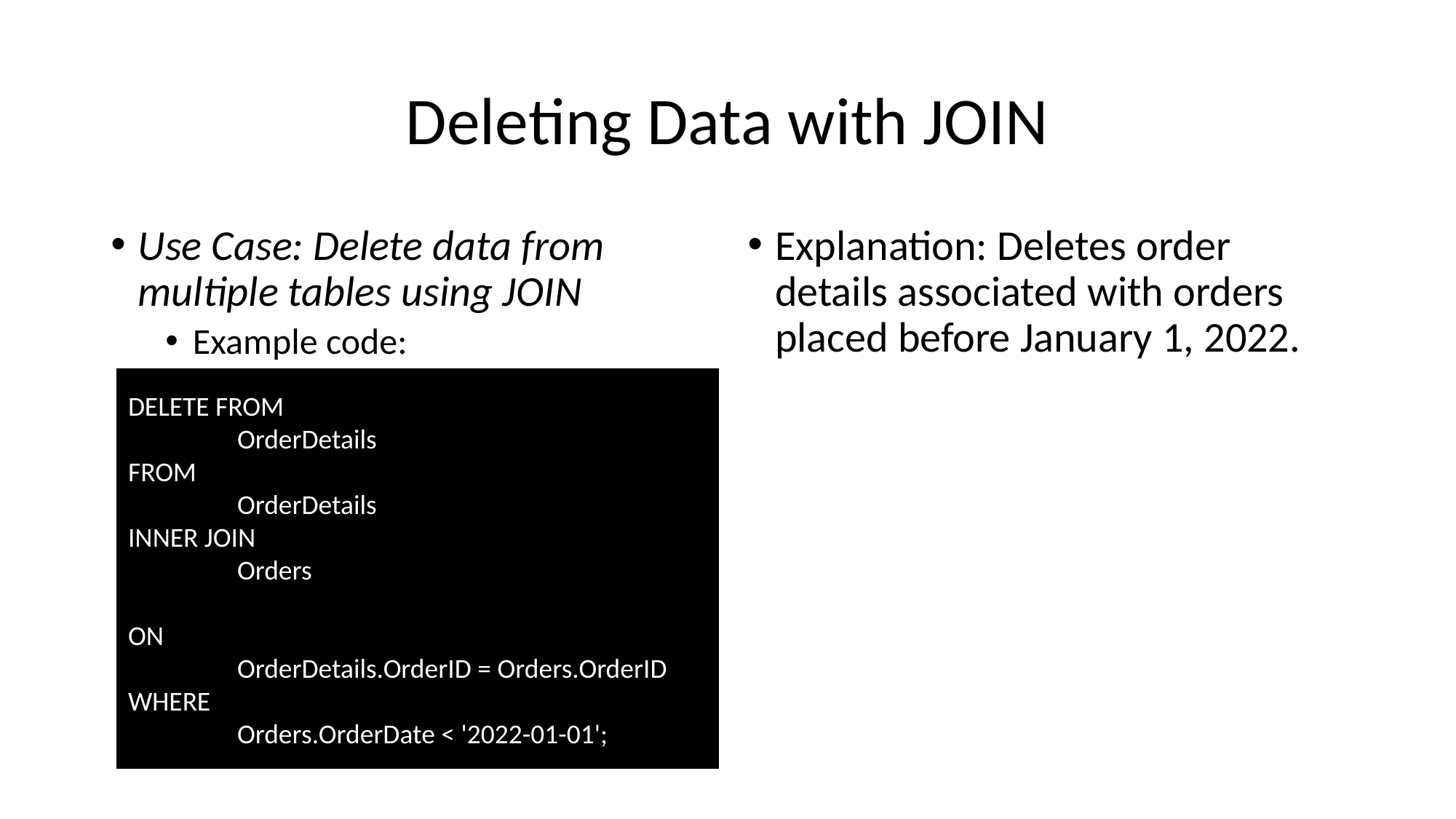

# Deleting Data with JOIN
Use Case: Delete data from multiple tables using JOIN
Example code:
Explanation: Deletes order details associated with orders placed before January 1, 2022.
DELETE FROM
	OrderDetails
FROM
	OrderDetails
INNER JOIN
	Orders

ON
	OrderDetails.OrderID = Orders.OrderID
WHERE
	Orders.OrderDate < '2022-01-01';